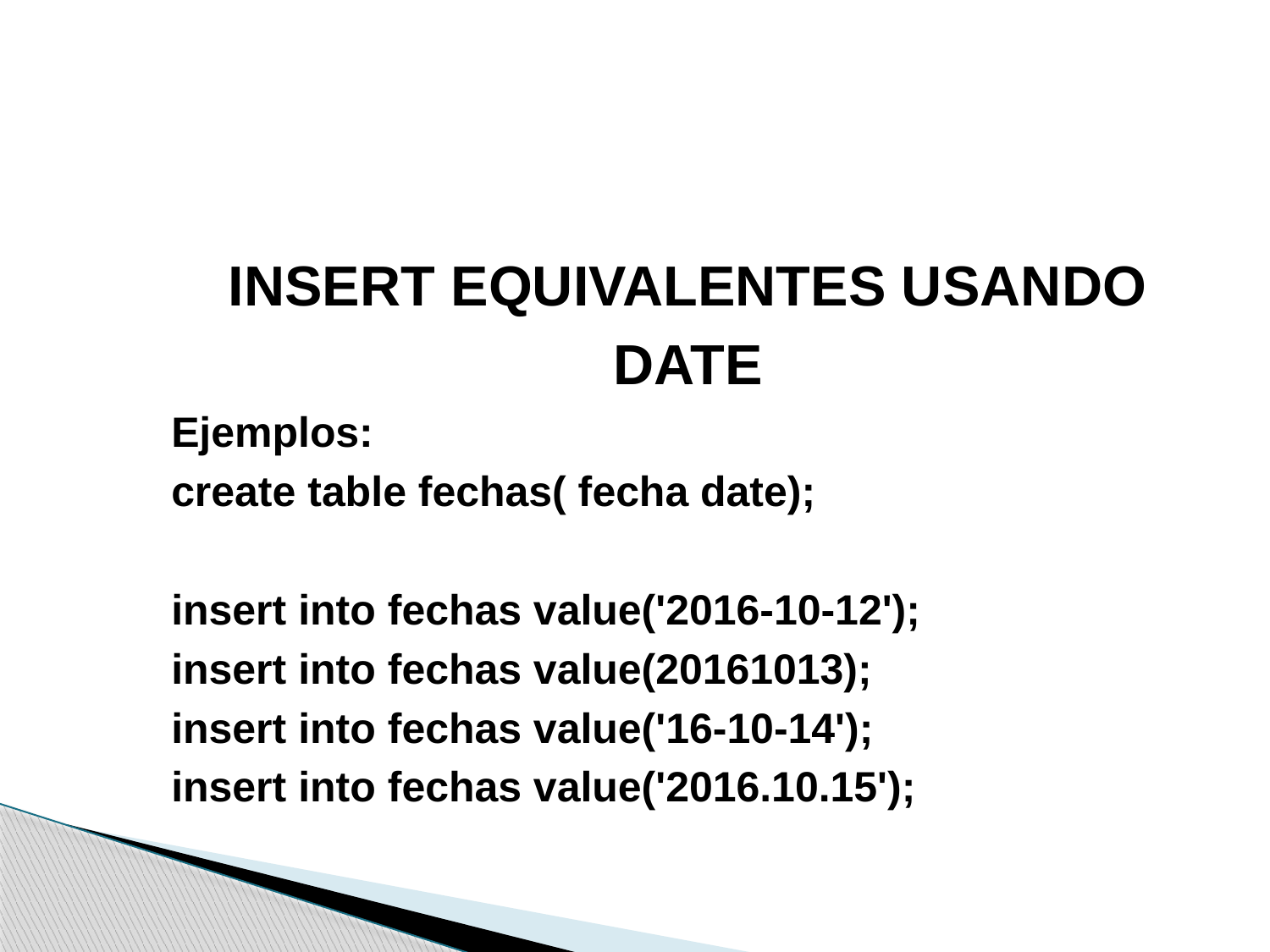

INSERT EQUIVALENTES USANDO
DATE
Ejemplos:
create table fechas( fecha date);

insert into fechas value('2016-10-12');
insert into fechas value(20161013);
insert into fechas value('16-10-14');
insert into fechas value('2016.10.15');